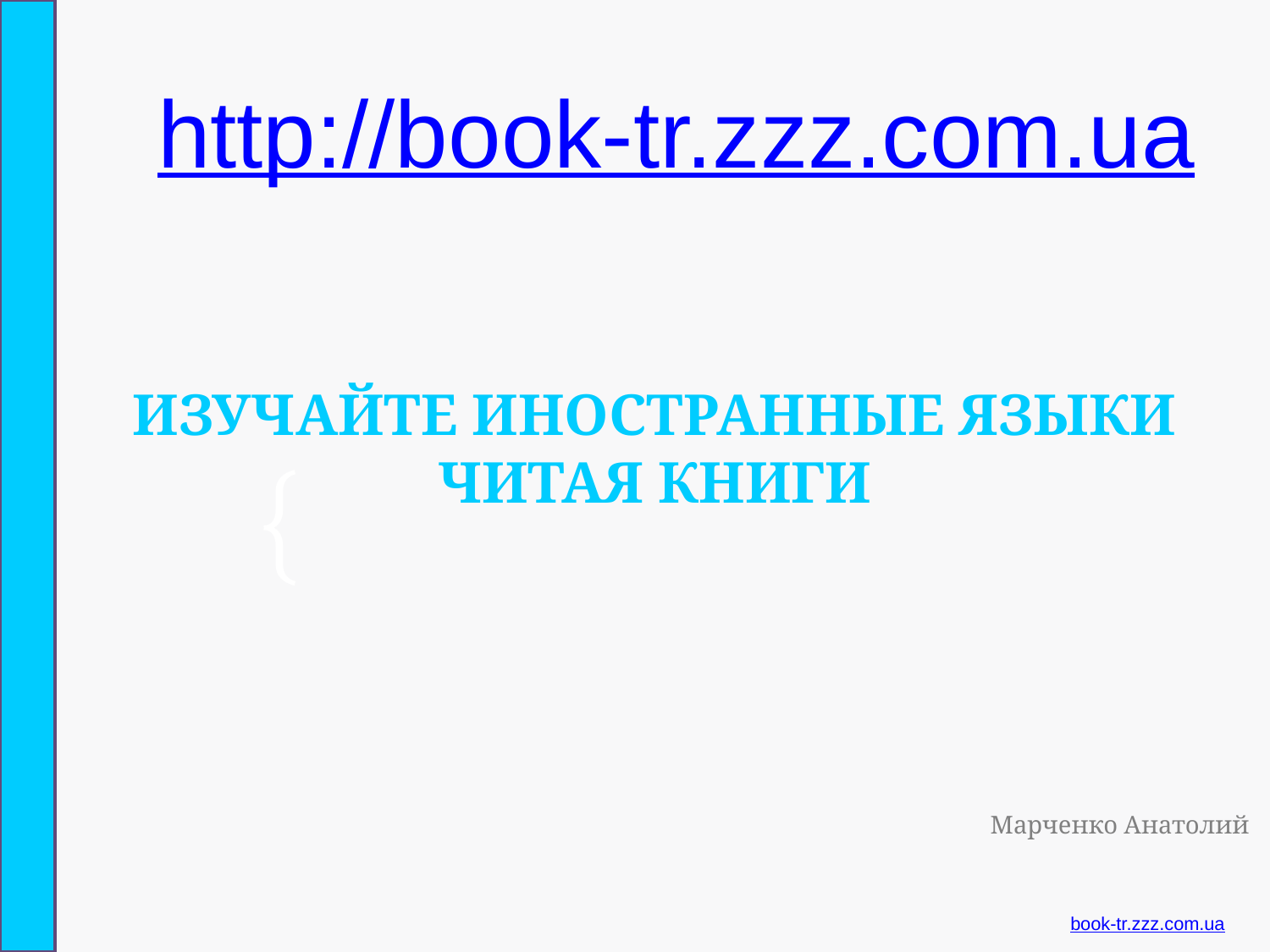

http://book-tr.zzz.com.ua
ИЗУЧАЙТЕ ИНОСТРАННЫЕ ЯЗЫКИ ЧИТАЯ КНИГИ
Марченко Анатолий
book-tr.zzz.com.ua